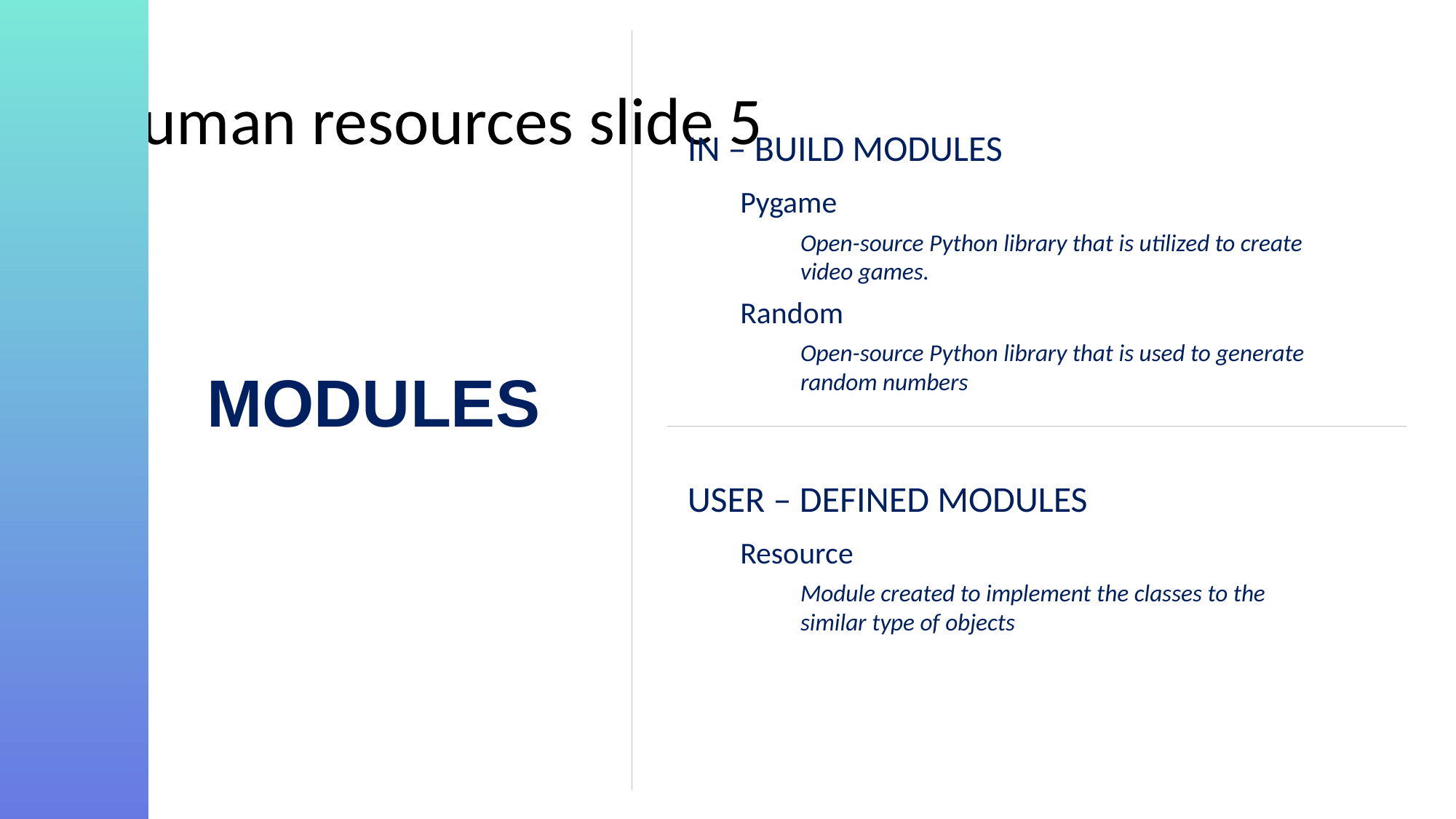

# Human resources slide 5
IN – BUILD MODULES
Pygame
Open-source Python library that is utilized to create video games.
Random
Open-source Python library that is used to generate random numbers
MODULES
USER – DEFINED MODULES
Resource
Module created to implement the classes to the similar type of objects